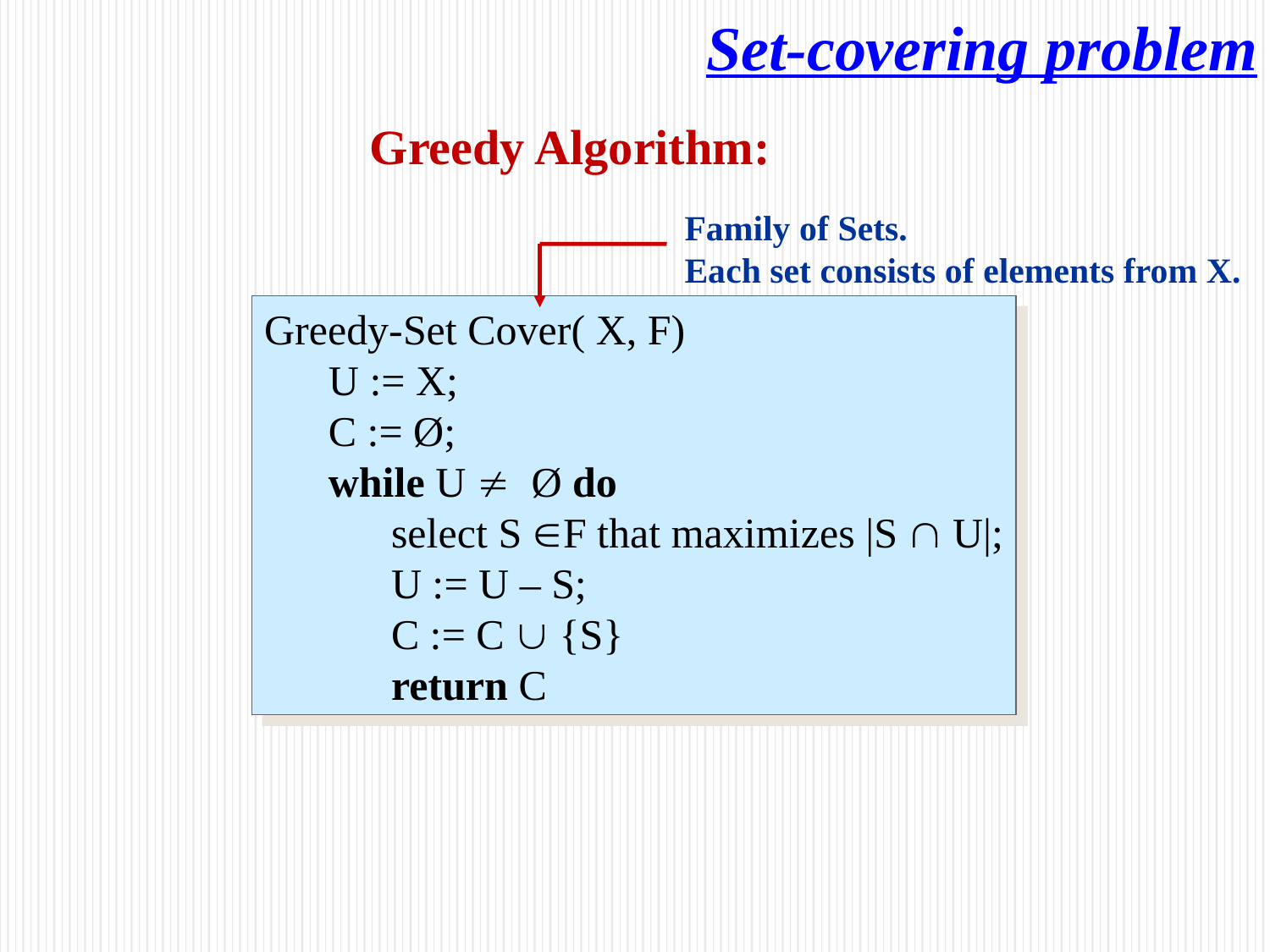

# Set-covering problem
Greedy Algorithm:
Family of Sets.
Each set consists of elements from X.

Greedy-Set Cover( X, F)
	U := X;
	C := Ø;
	while U ≠ Ø do
		select S ∈F that maximizes |S ∩ U|;
		U := U – S;
		C := C ∪ {S}
		return C